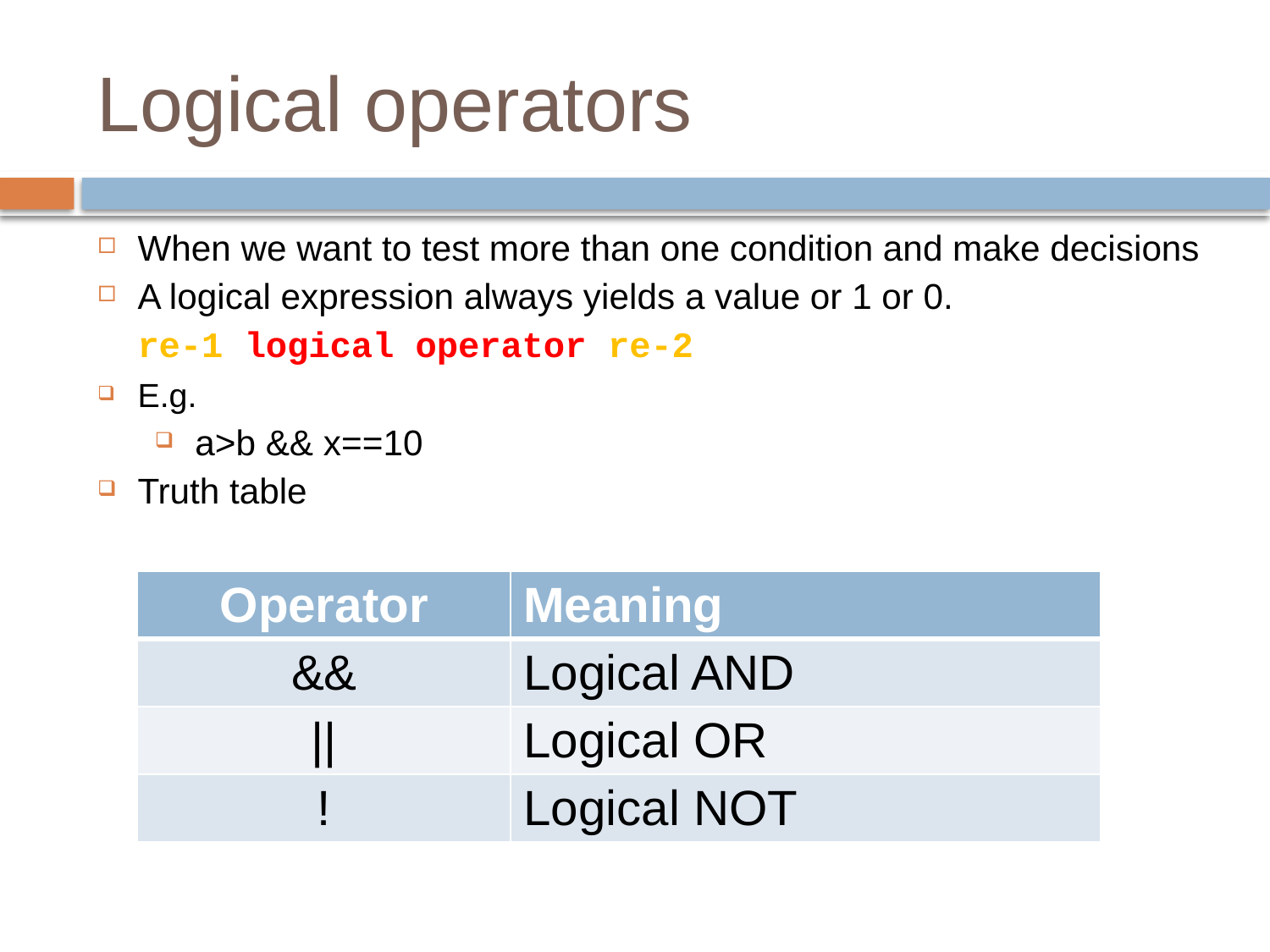

# Logical operators
When we want to test more than one condition and make decisions
A logical expression always yields a value or 1 or 0.
		re-1 logical operator re-2
E.g.
a>b && x==10
Truth table

| Operator | Meaning |
| --- | --- |
| && | Logical AND |
| || | Logical OR |
| ! | Logical NOT |